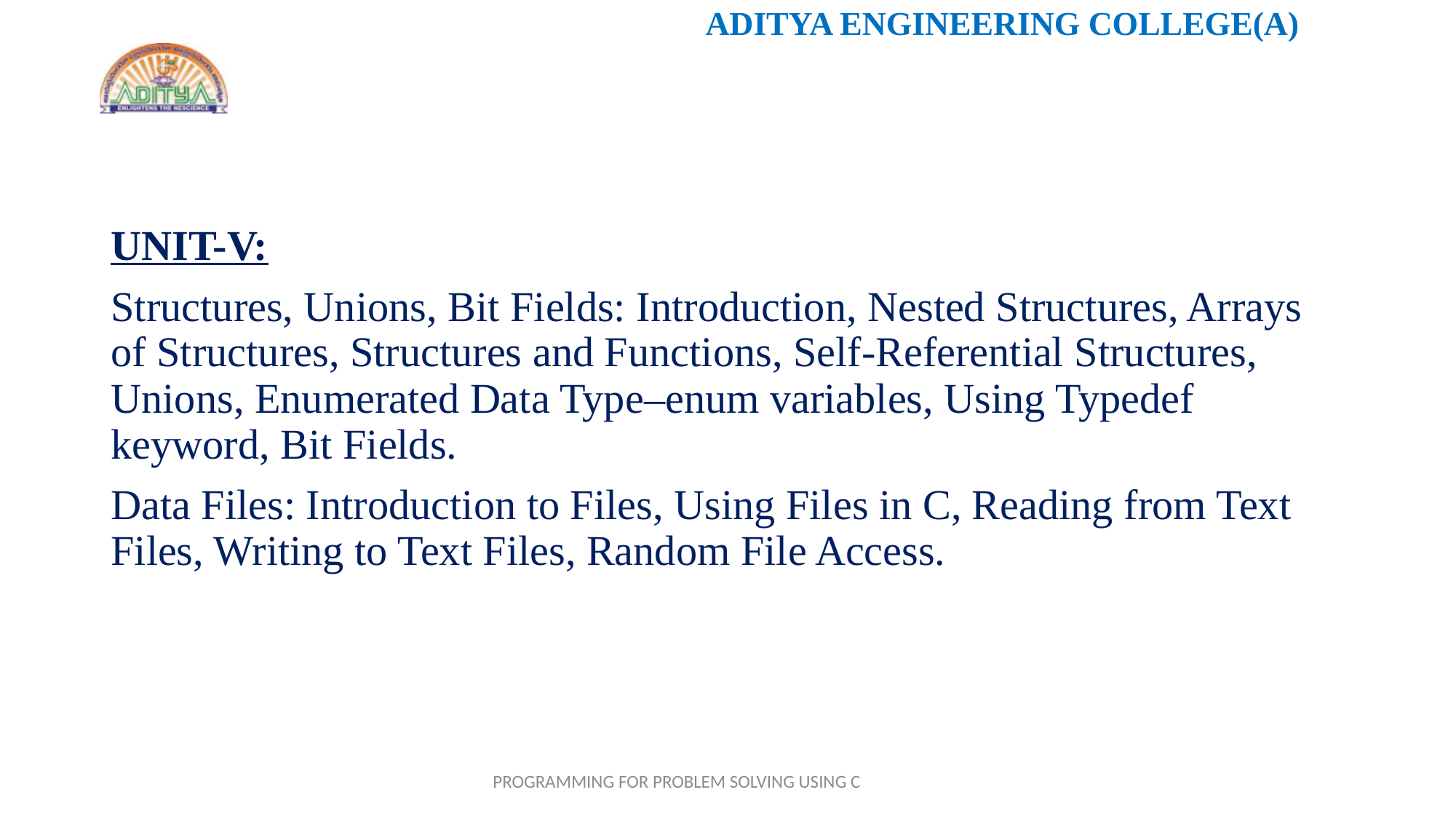

UNIT-V:
Structures, Unions, Bit Fields: Introduction, Nested Structures, Arrays of Structures, Structures and Functions, Self-Referential Structures, Unions, Enumerated Data Type–enum variables, Using Typedef keyword, Bit Fields.
Data Files: Introduction to Files, Using Files in C, Reading from Text Files, Writing to Text Files, Random File Access.

PROGRAMMING FOR PROBLEM SOLVING USING C